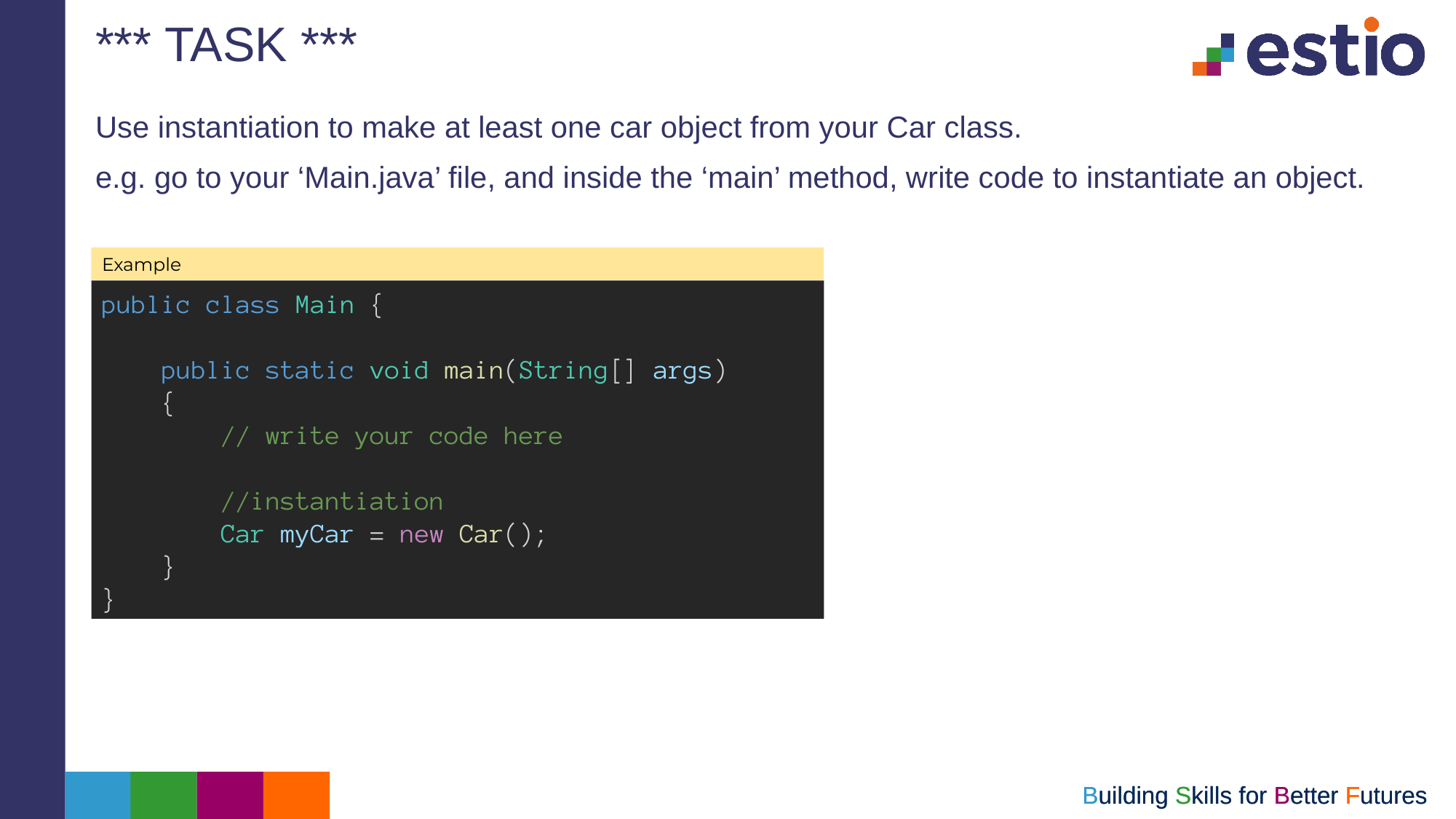

# *** TASK ***
Use instantiation to make at least one car object from your Car class.
e.g. go to your ‘Main.java’ file, and inside the ‘main’ method, write code to instantiate an object.
Example
public class Main {
    public static void main(String[] args)
    {
        // write your code here
        //instantiation
        Car myCar = new Car();
    }
}